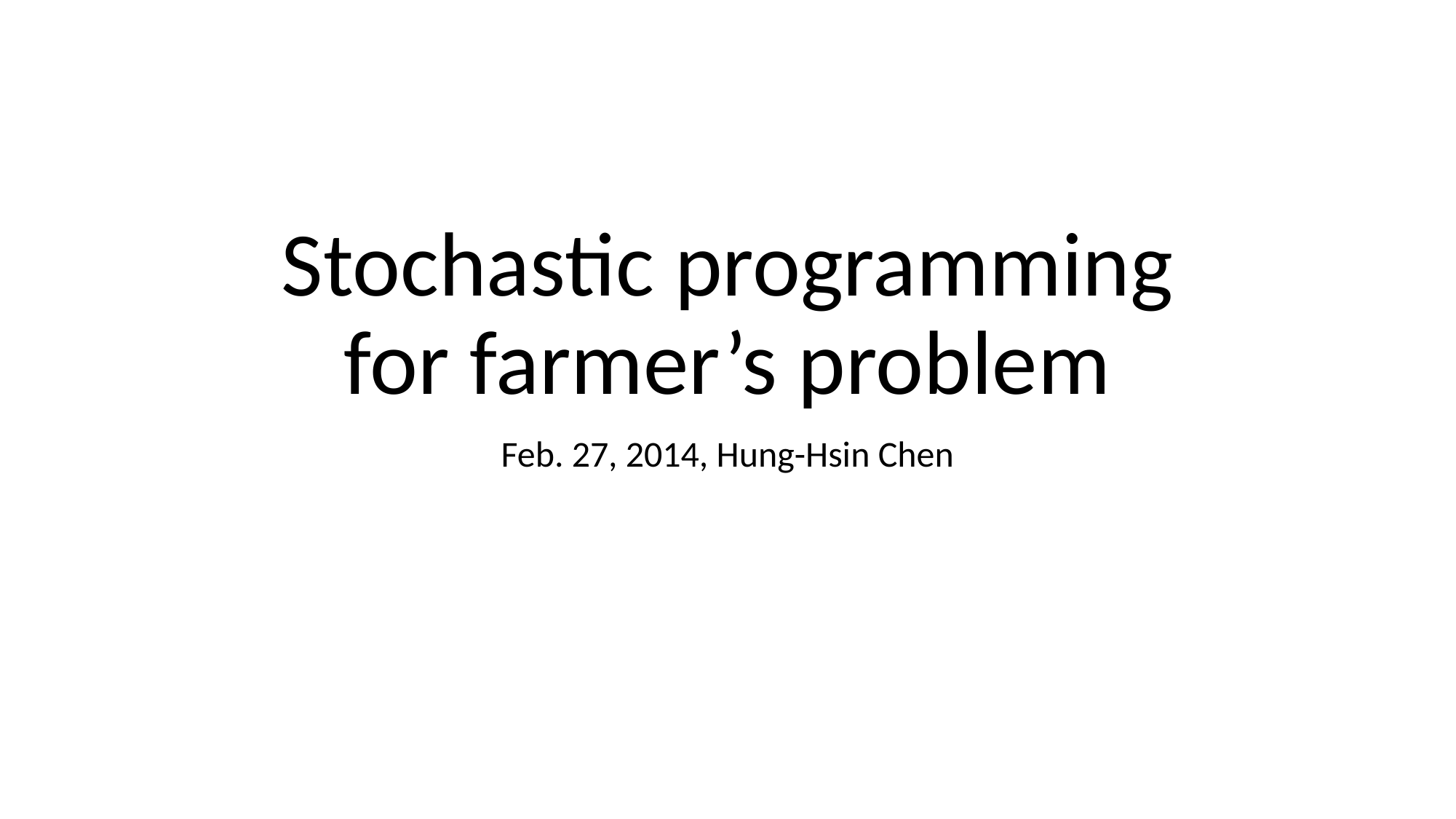

# Stochastic programming for farmer’s problem
Feb. 27, 2014, Hung-Hsin Chen